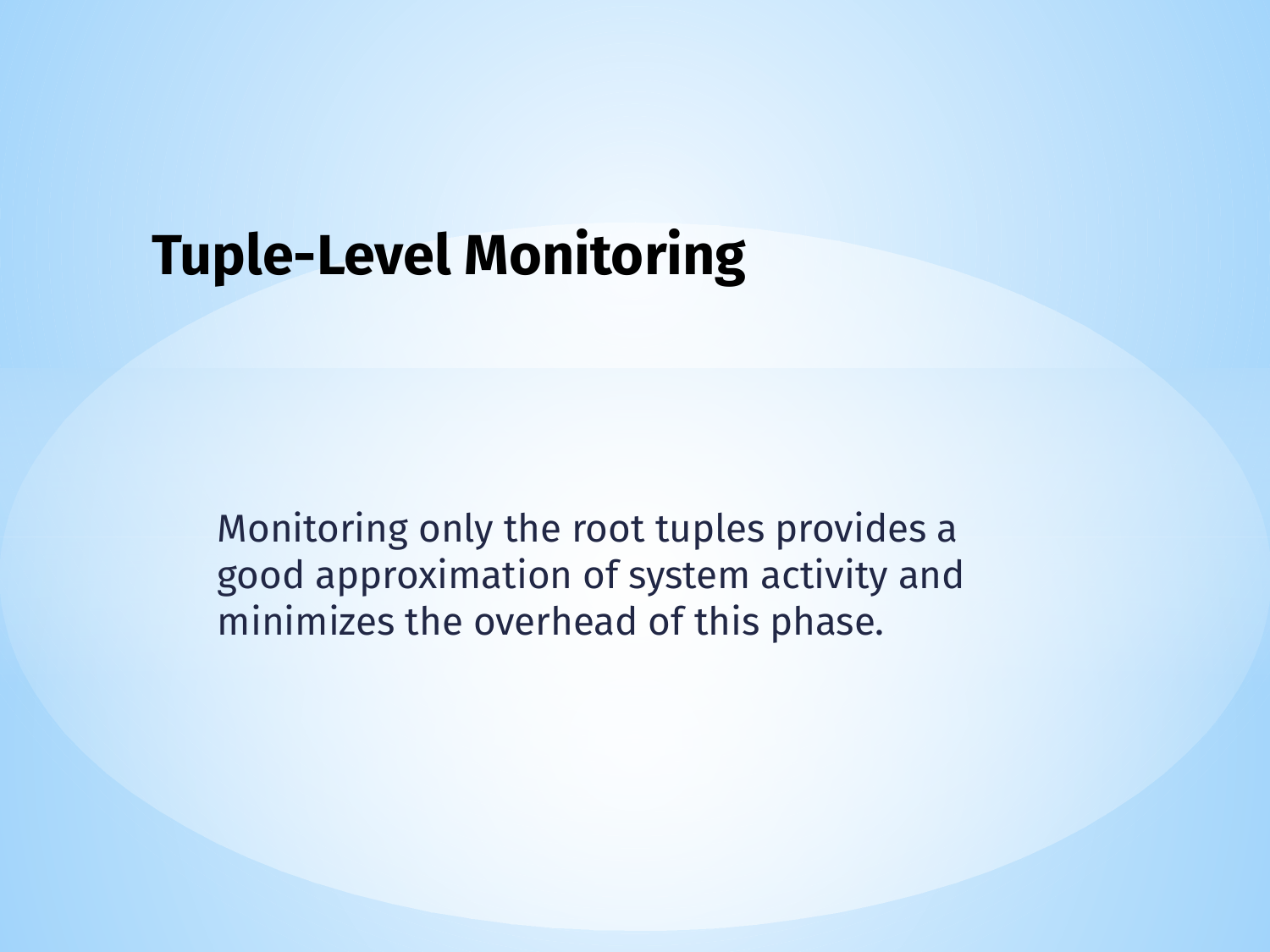

# Tuple-Level Monitoring
Monitoring only the root tuples provides a good approximation of system activity and minimizes the overhead of this phase.